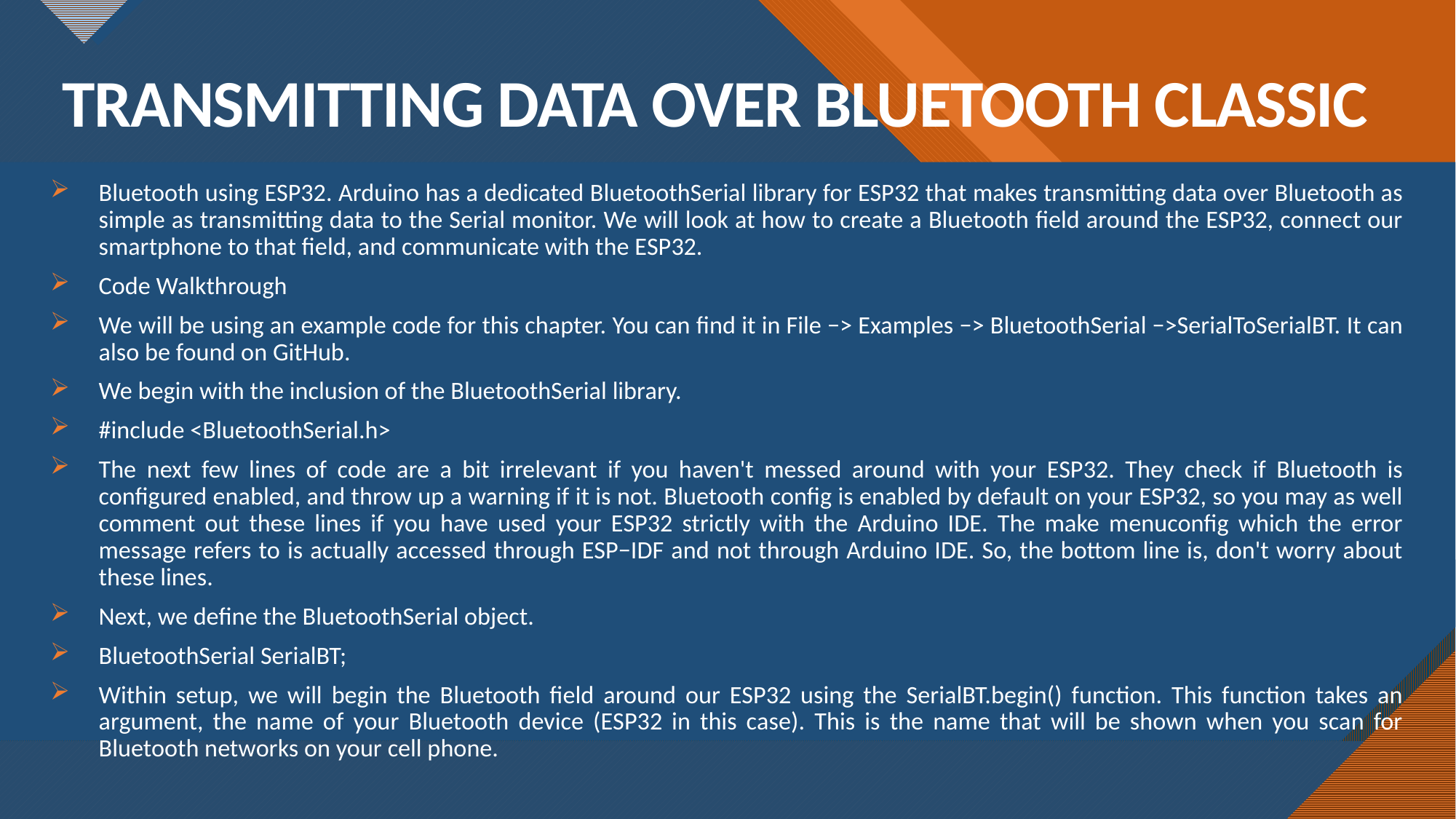

# TRANSMITTING DATA OVER BLUETOOTH CLASSIC
Bluetooth using ESP32. Arduino has a dedicated BluetoothSerial library for ESP32 that makes transmitting data over Bluetooth as simple as transmitting data to the Serial monitor. We will look at how to create a Bluetooth field around the ESP32, connect our smartphone to that field, and communicate with the ESP32.
Code Walkthrough
We will be using an example code for this chapter. You can find it in File −> Examples −> BluetoothSerial −>SerialToSerialBT. It can also be found on GitHub.
We begin with the inclusion of the BluetoothSerial library.
#include <BluetoothSerial.h>
The next few lines of code are a bit irrelevant if you haven't messed around with your ESP32. They check if Bluetooth is configured enabled, and throw up a warning if it is not. Bluetooth config is enabled by default on your ESP32, so you may as well comment out these lines if you have used your ESP32 strictly with the Arduino IDE. The make menuconfig which the error message refers to is actually accessed through ESP−IDF and not through Arduino IDE. So, the bottom line is, don't worry about these lines.
Next, we define the BluetoothSerial object.
BluetoothSerial SerialBT;
Within setup, we will begin the Bluetooth field around our ESP32 using the SerialBT.begin() function. This function takes an argument, the name of your Bluetooth device (ESP32 in this case). This is the name that will be shown when you scan for Bluetooth networks on your cell phone.